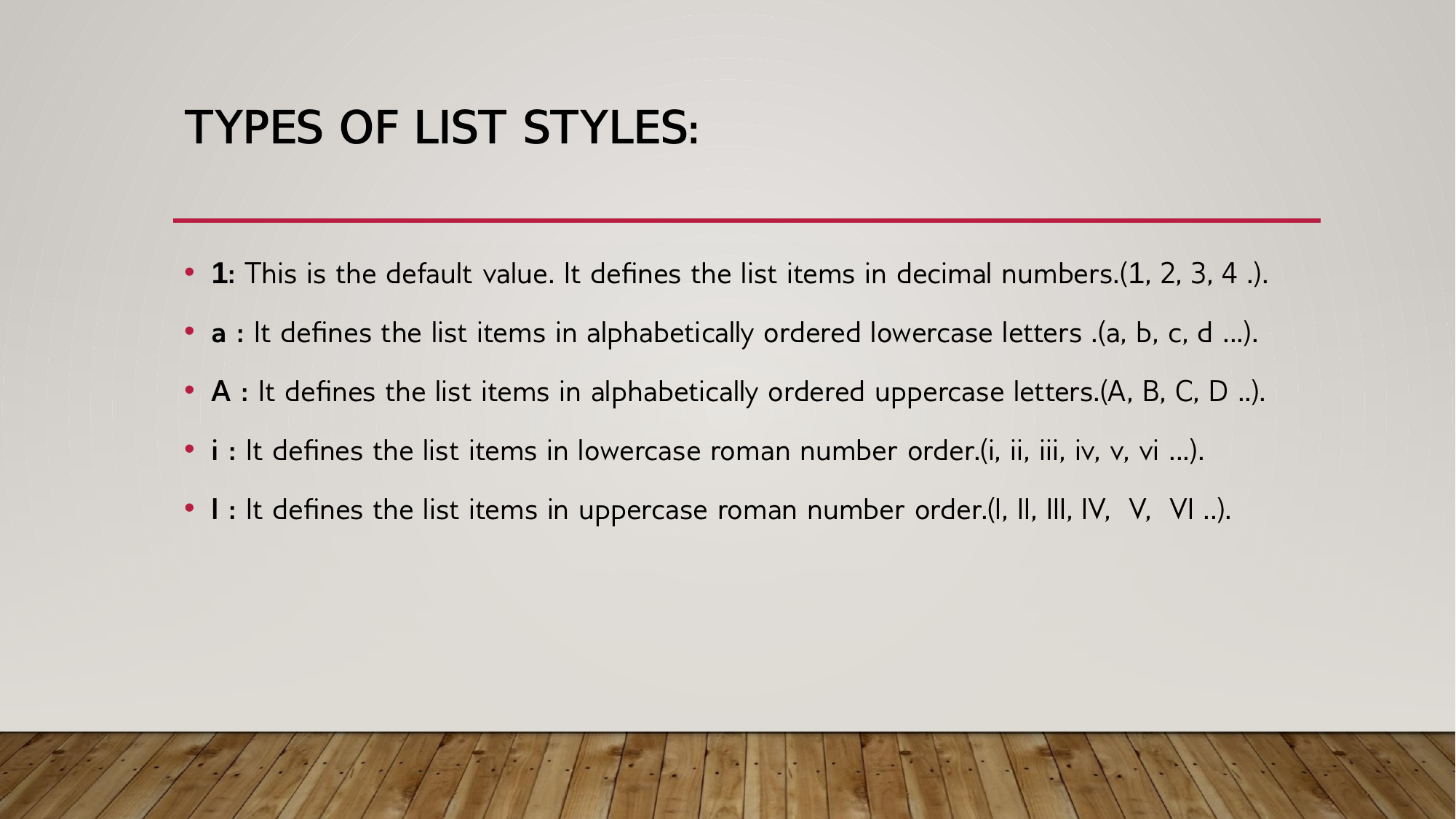

# TYPES OF LIST STYLES:
1: This is the default value. It defines the list items in decimal numbers.(1, 2, 3, 4 .).
a : It defines the list items in alphabetically ordered lowercase letters .(a, b, c, d ...).
A : It defines the list items in alphabetically ordered uppercase letters.(A, B, C, D ..).
i : It defines the list items in lowercase roman number order.(i, ii, iii, iv, v, vi ...).
I : It defines the list items in uppercase roman number order.(I, II, III, IV,  V,  VI ..).